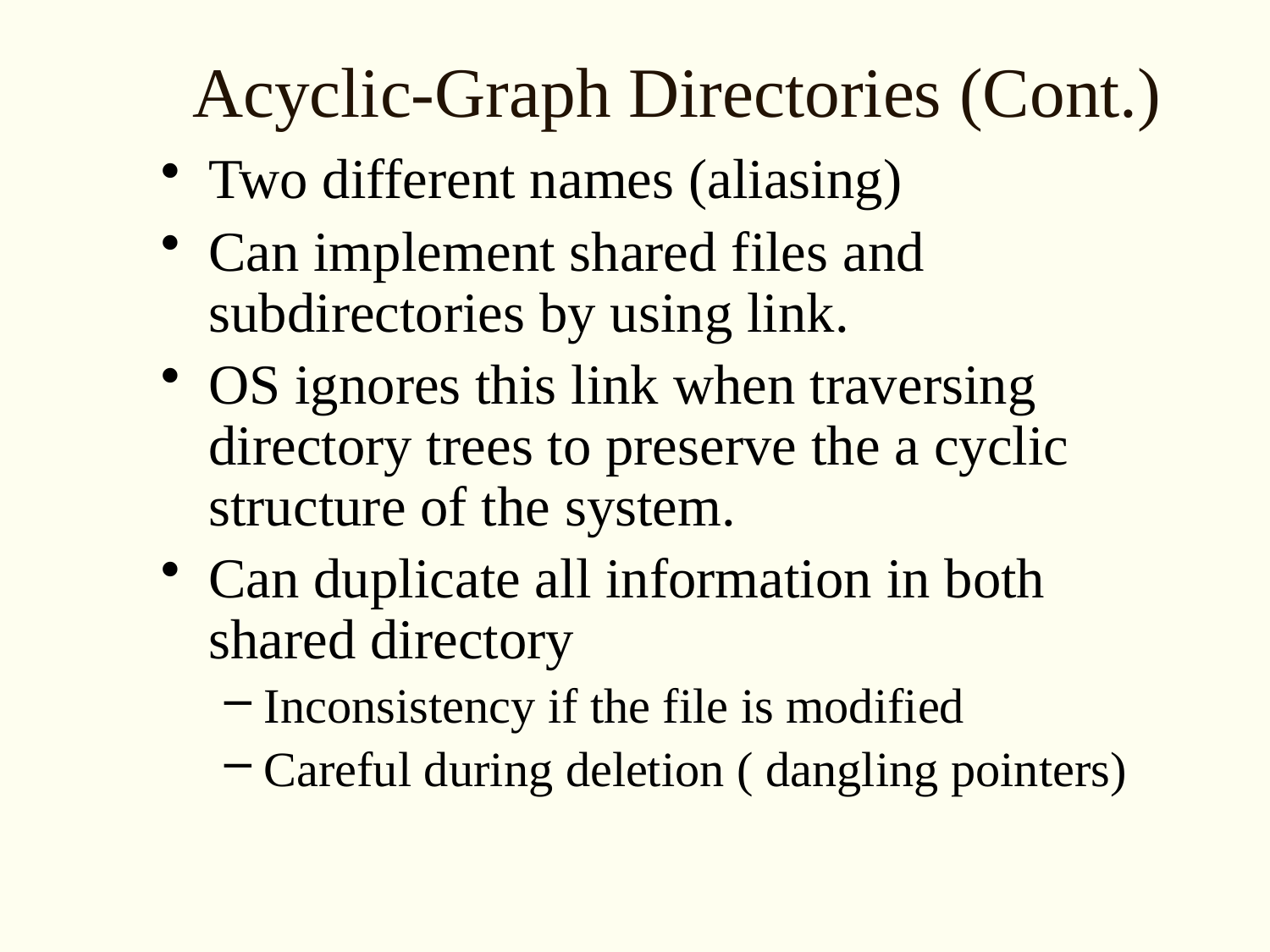

# Acyclic-Graph Directories (Cont.)
Two different names (aliasing)
Can implement shared files and subdirectories by using link.
OS ignores this link when traversing directory trees to preserve the a cyclic
structure of the system.
Can duplicate all information in both shared directory
Inconsistency if the file is modified
Careful during deletion ( dangling pointers)